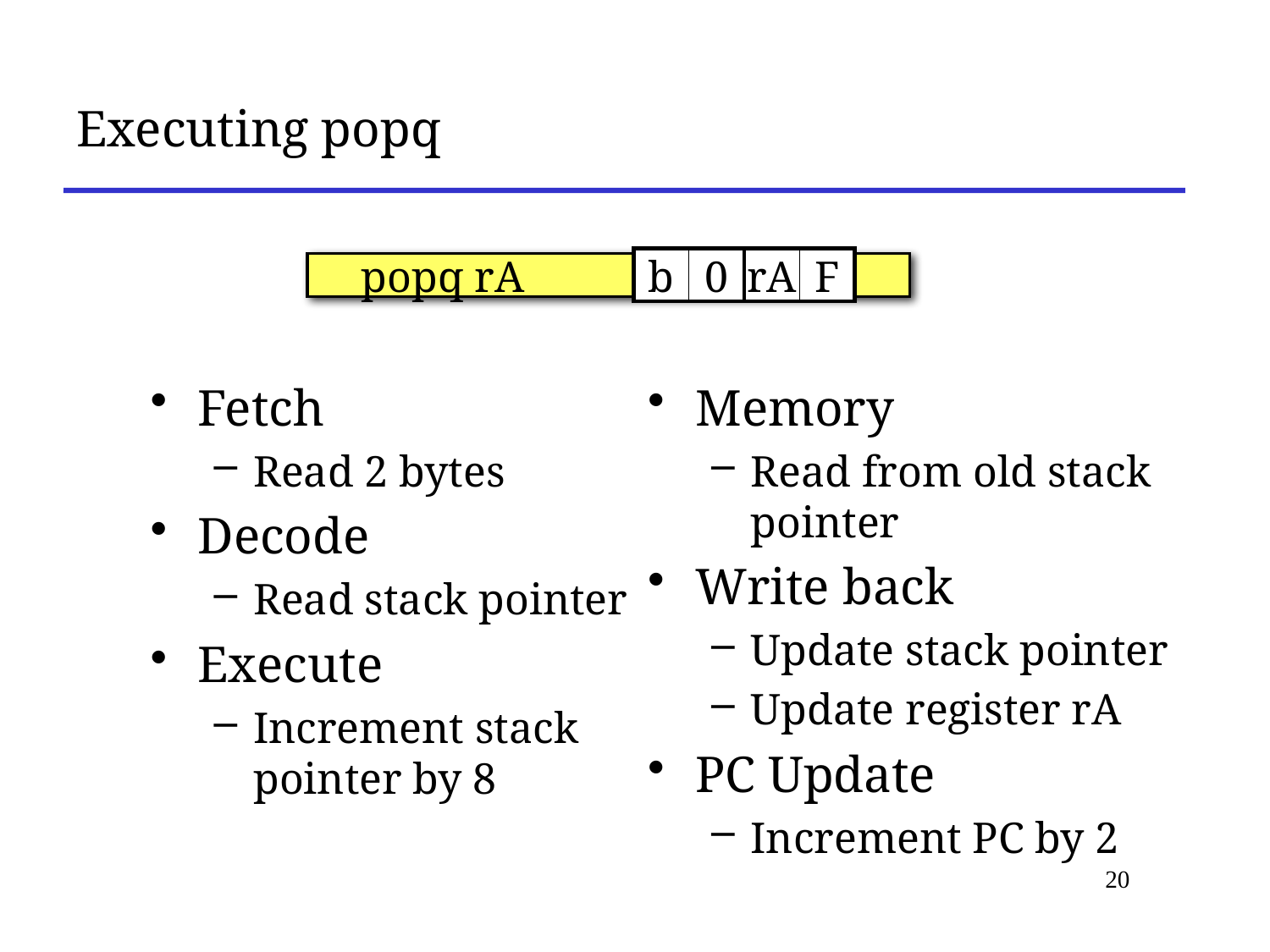

# Executing popq
popq rA
b

0
rA

F

Fetch
Read 2 bytes
Decode
Read stack pointer
Execute
Increment stack pointer by 8
Memory
Read from old stack pointer
Write back
Update stack pointer
Update register rA
PC Update
Increment PC by 2
20